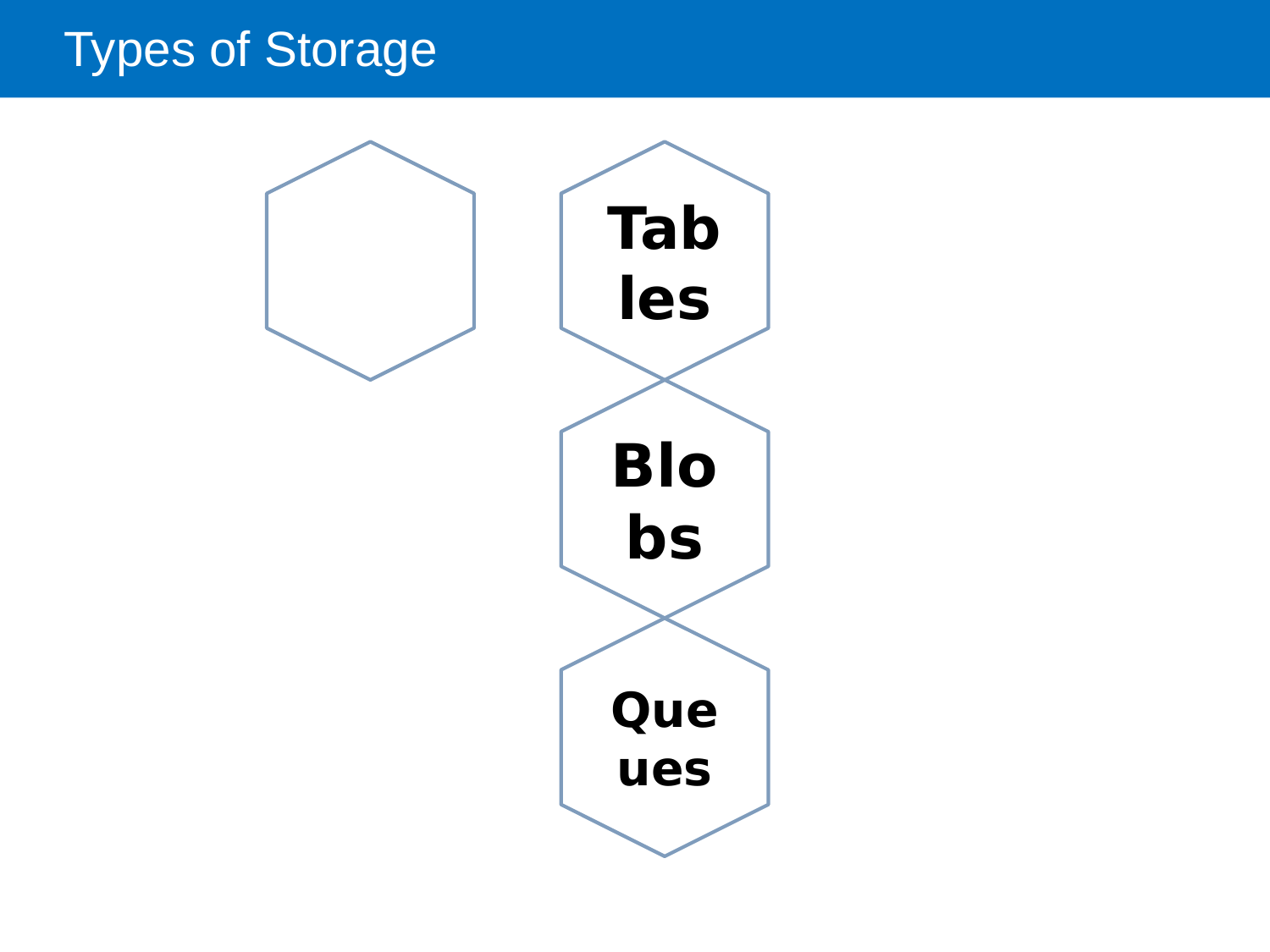

# Types of Storage
Tables
Blobs
Queues